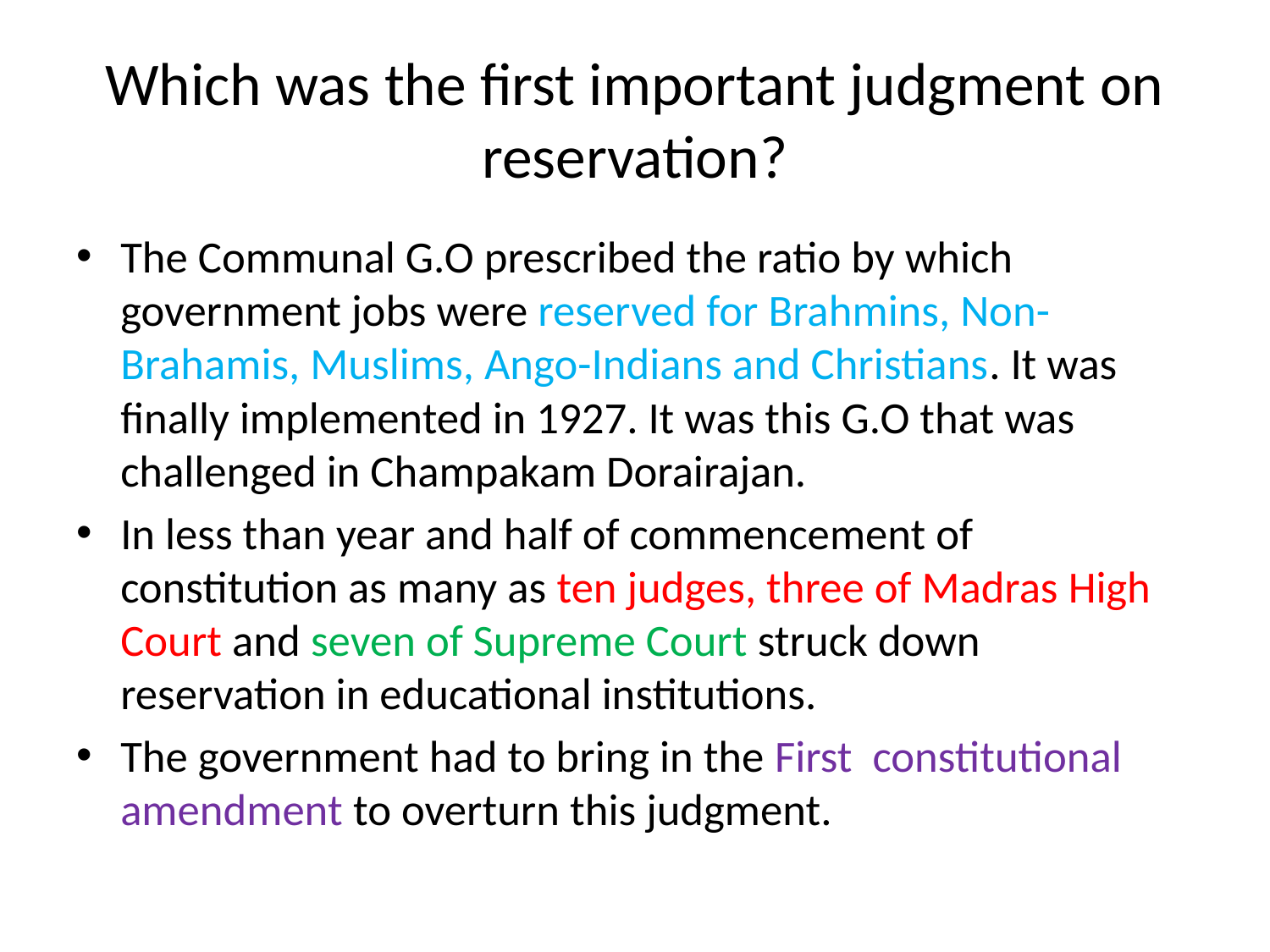

# Which was the first important judgment on reservation?
The Communal G.O prescribed the ratio by which government jobs were reserved for Brahmins, Non-Brahamis, Muslims, Ango-Indians and Christians. It was finally implemented in 1927. It was this G.O that was challenged in Champakam Dorairajan.
In less than year and half of commencement of constitution as many as ten judges, three of Madras High Court and seven of Supreme Court struck down reservation in educational institutions.
The government had to bring in the First  constitutional amendment to overturn this judgment.